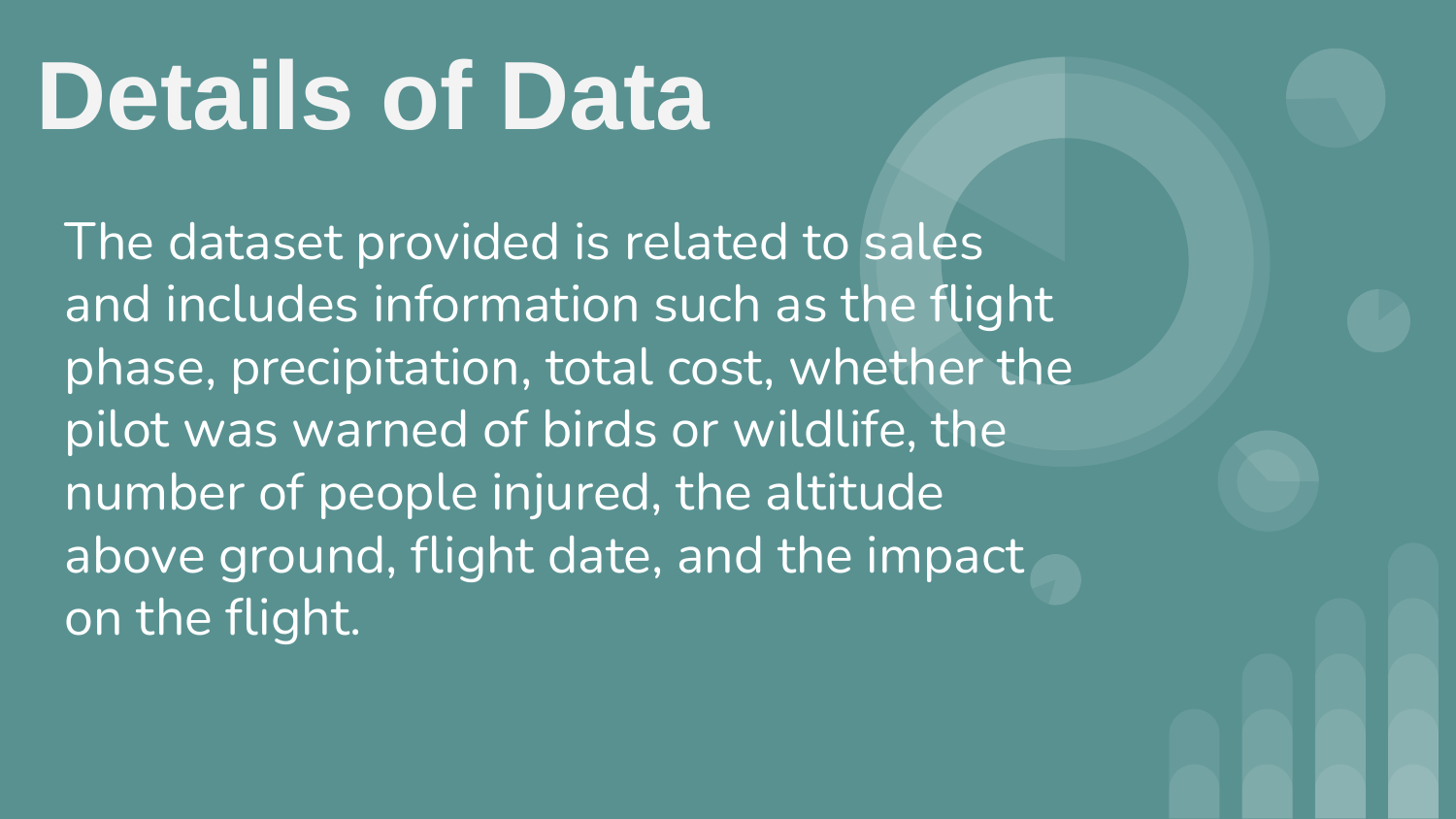

# Details of Data
The dataset provided is related to sales and includes information such as the flight phase, precipitation, total cost, whether the pilot was warned of birds or wildlife, the number of people injured, the altitude above ground, flight date, and the impact on the flight.